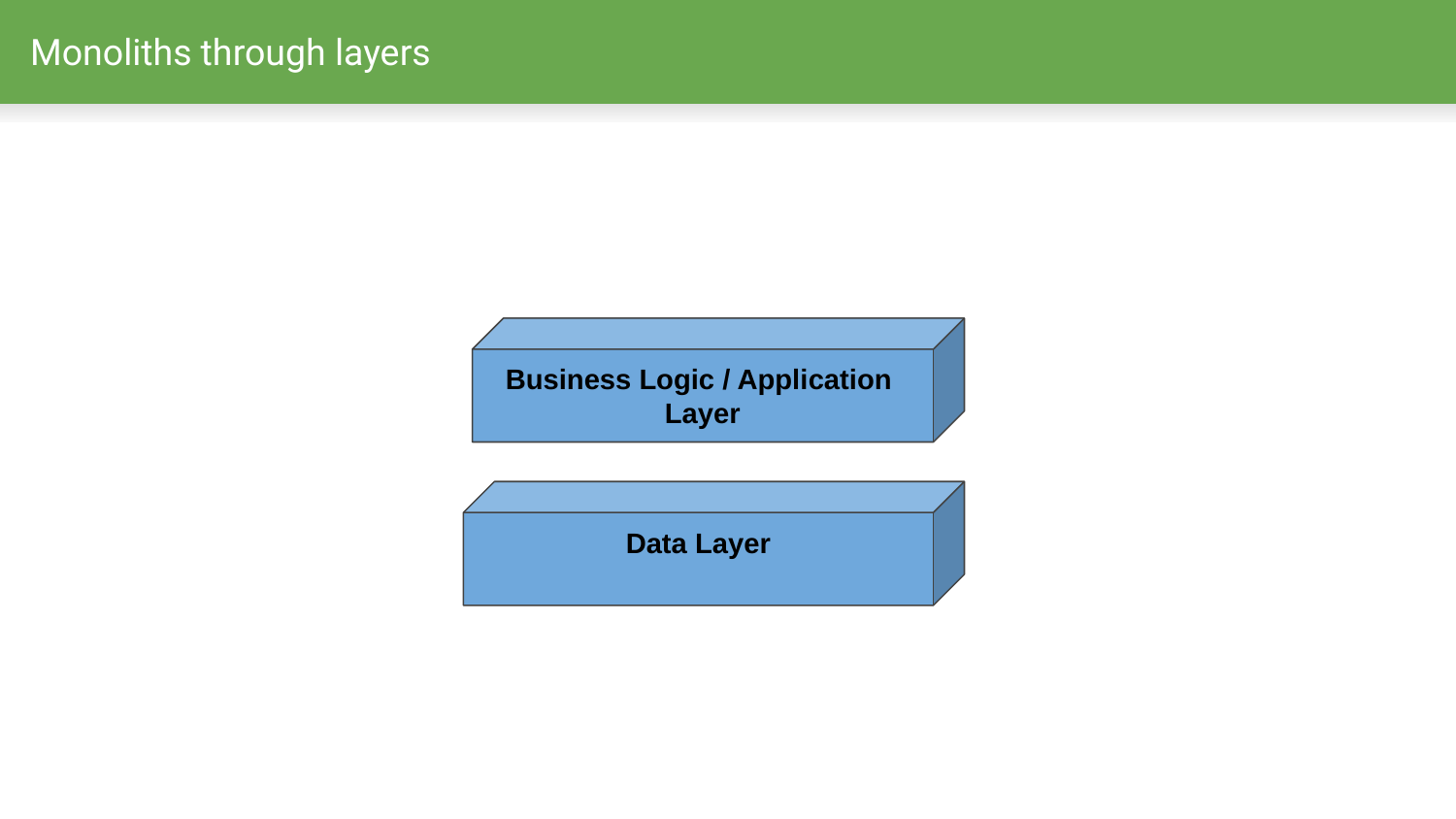

# Monoliths through layers
Business Logic / Application  Layer
Data Layer